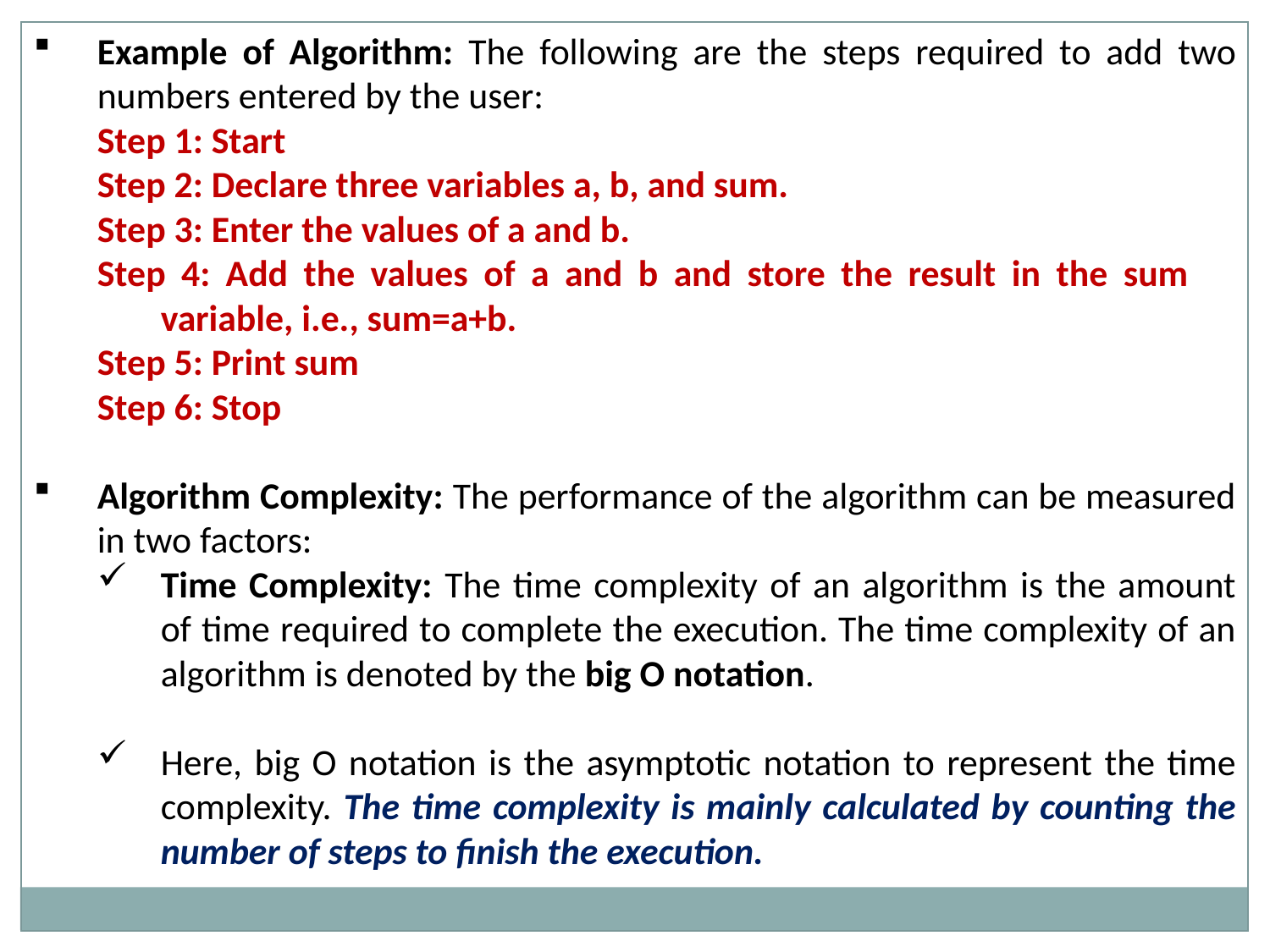

Example of Algorithm: The following are the steps required to add two numbers entered by the user:
Step 1: Start
Step 2: Declare three variables a, b, and sum.
Step 3: Enter the values of a and b.
Step 4: Add the values of a and b and store the result in the sum    variable, i.e., sum=a+b.
Step 5: Print sum
Step 6: Stop

Algorithm Complexity: The performance of the algorithm can be measured in two factors:
Time Complexity: The time complexity of an algorithm is the amount of time required to complete the execution. The time complexity of an algorithm is denoted by the big O notation.

Here, big O notation is the asymptotic notation to represent the time complexity. The time complexity is mainly calculated by counting the number of steps to finish the execution.